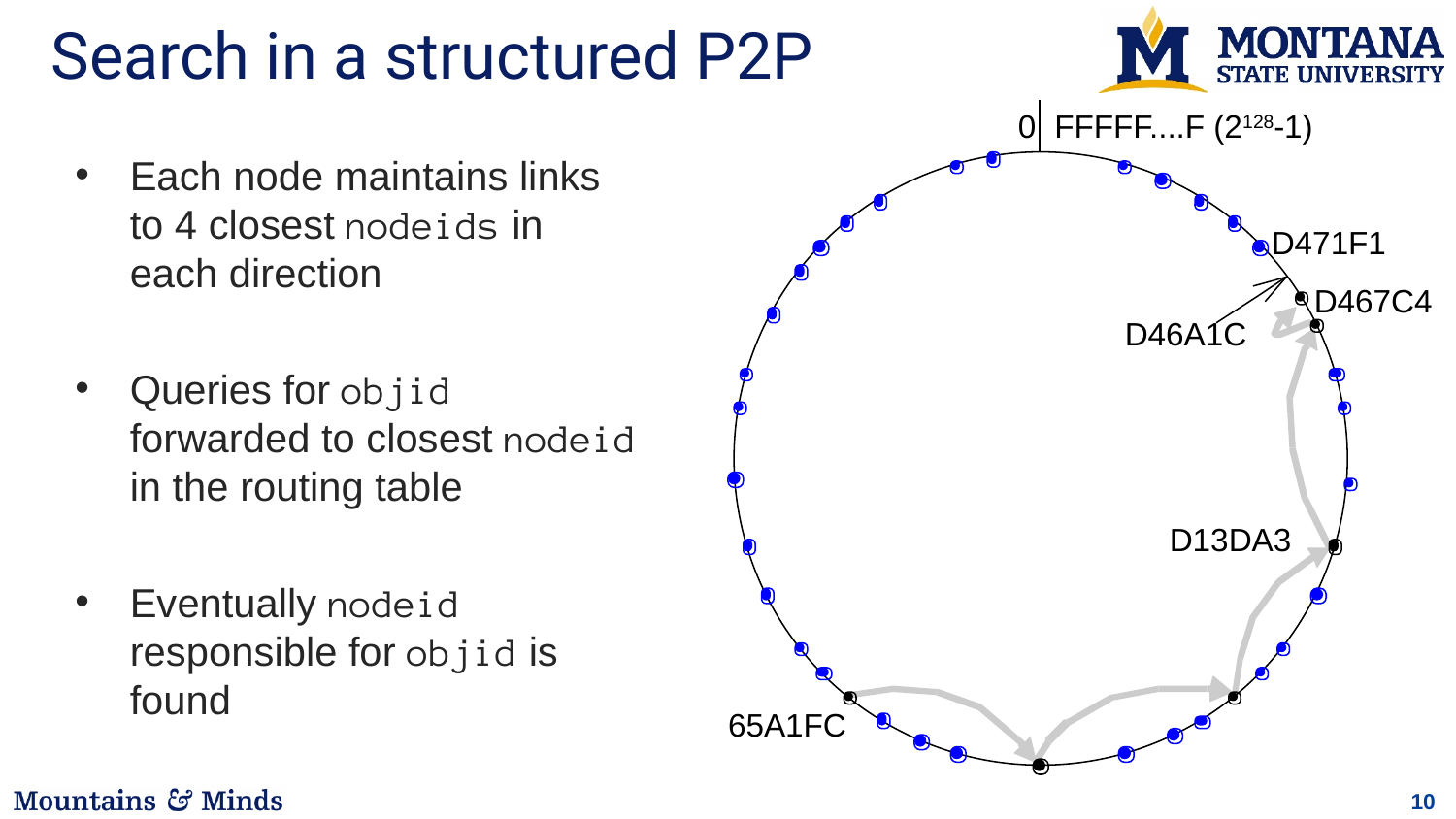

# Search in a structured P2P

0
FFFFF....F (2128-1)

D471F1

D467C4

D46A1C

D13DA3

65A1FC

Each node maintains links to 4 closest nodeids in each direction

Queries for objid forwarded to closest nodeid in the routing table

Eventually nodeid responsible for objid is found